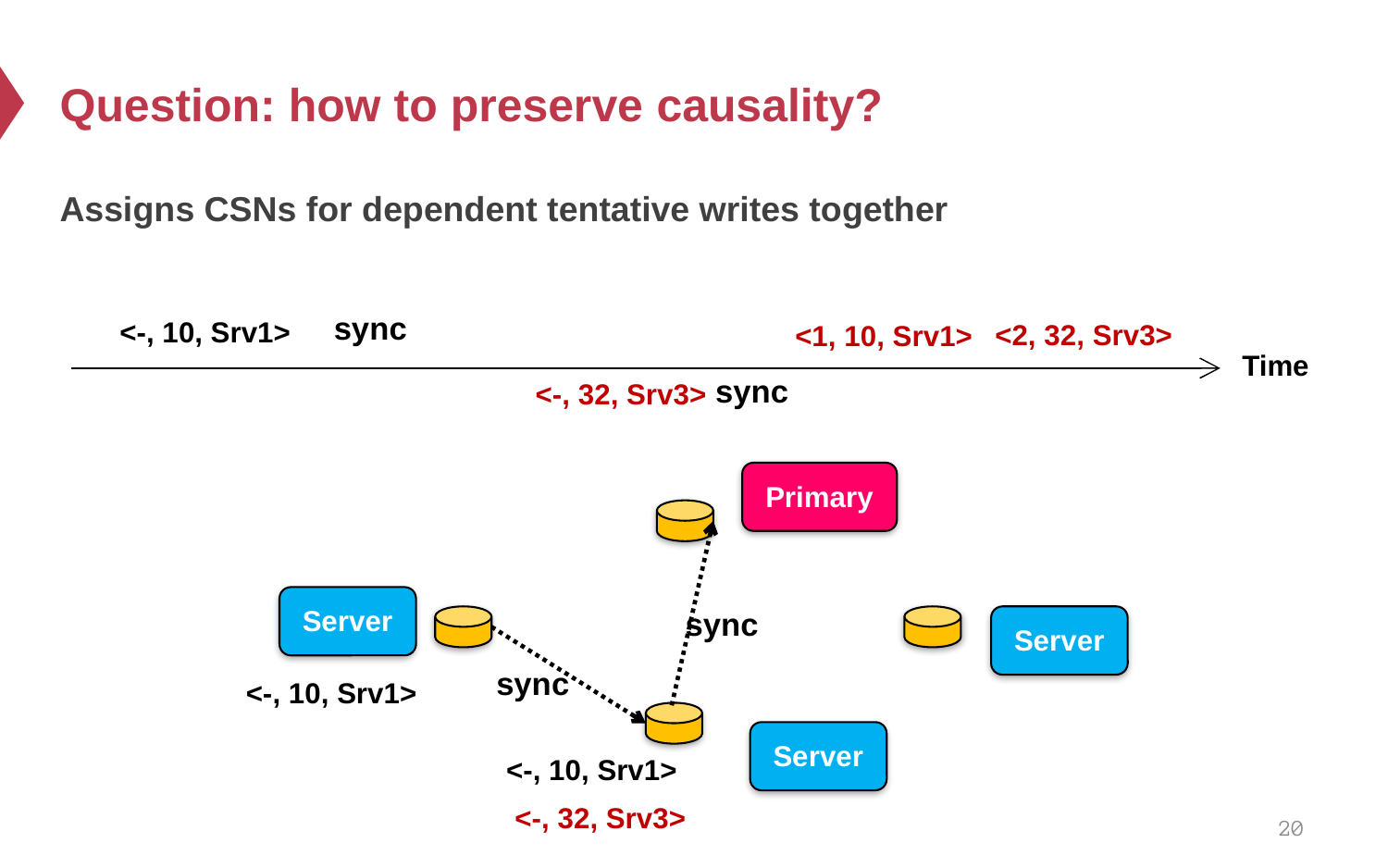

# Question: how to preserve causality?
Assigns CSNs for dependent tentative writes together
sync
<-, 10, Srv1>
<2, 32, Srv3>
<1, 10, Srv1>
Time
sync
<-, 32, Srv3>
Primary

Server
sync

Server
sync
<-, 10, Srv1>

Server
<-, 10, Srv1>
<-, 32, Srv3>
20